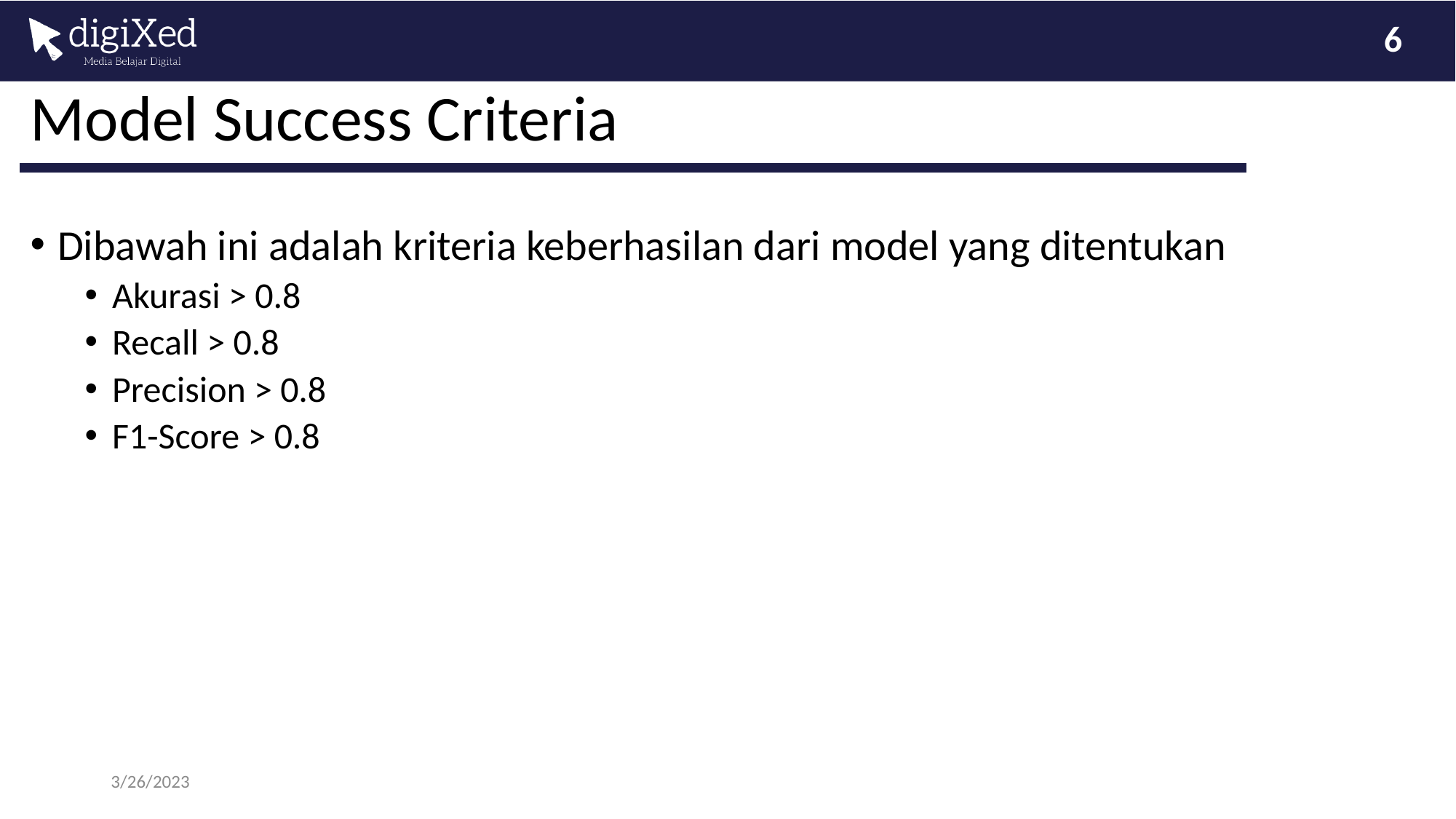

6
# Model Success Criteria
Dibawah ini adalah kriteria keberhasilan dari model yang ditentukan
Akurasi > 0.8
Recall > 0.8
Precision > 0.8
F1-Score > 0.8

3/26/2023